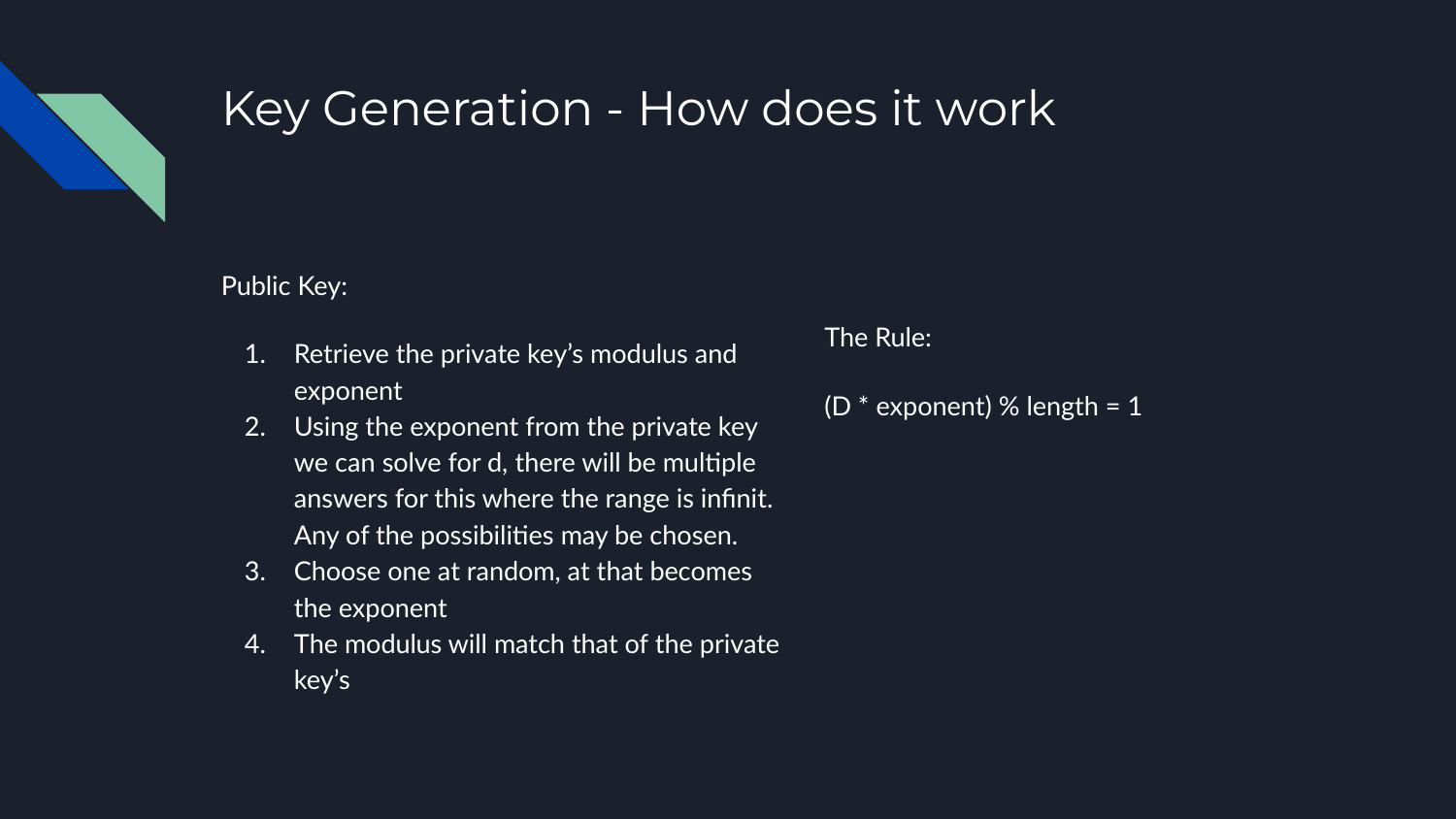

# Key Generation - How does it work
Public Key:
Retrieve the private key’s modulus and exponent
Using the exponent from the private key we can solve for d, there will be multiple answers for this where the range is infinit. Any of the possibilities may be chosen.
Choose one at random, at that becomes the exponent
The modulus will match that of the private key’s
The Rule:
(D * exponent) % length = 1